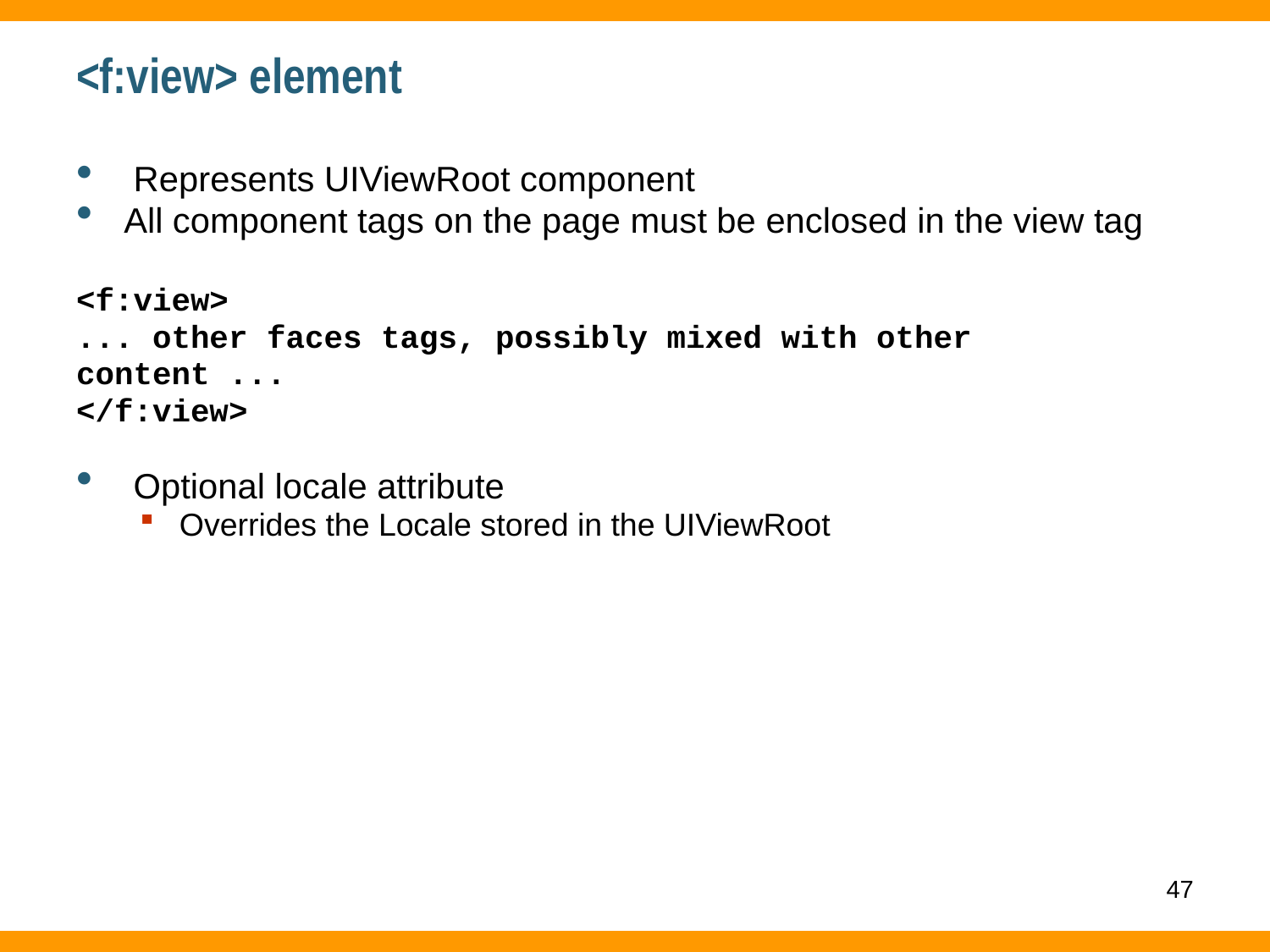

# <f:view> element
 Represents UIViewRoot component
All component tags on the page must be enclosed in the view tag

<f:view>
... other faces tags, possibly mixed with other
content ...
</f:view>

 Optional locale attribute
Overrides the Locale stored in the UIViewRoot
47